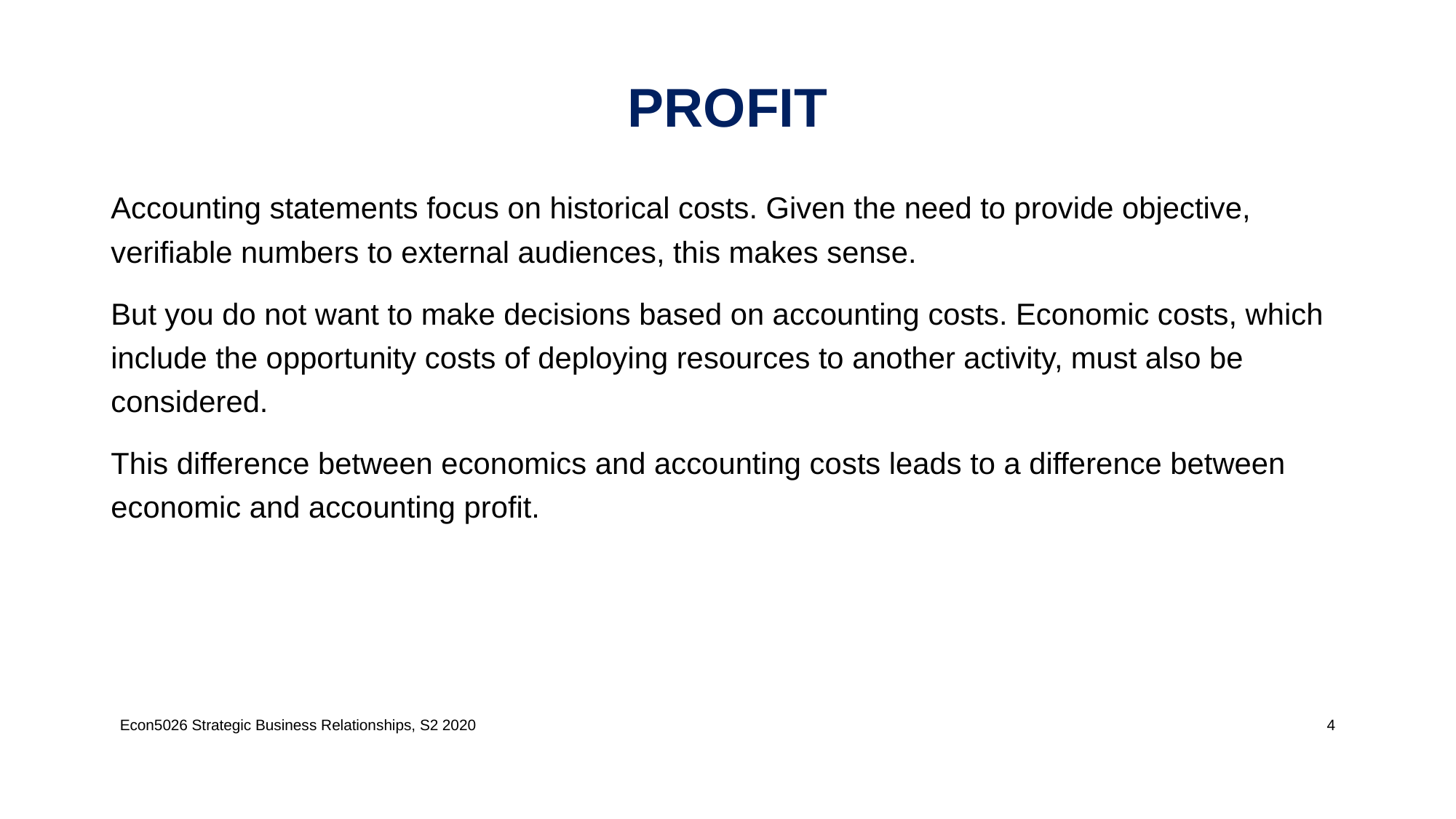

# profit
Accounting statements focus on historical costs. Given the need to provide objective, verifiable numbers to external audiences, this makes sense.
But you do not want to make decisions based on accounting costs. Economic costs, which include the opportunity costs of deploying resources to another activity, must also be considered.
This difference between economics and accounting costs leads to a difference between economic and accounting profit.
Econ5026 Strategic Business Relationships, S2 2020
4